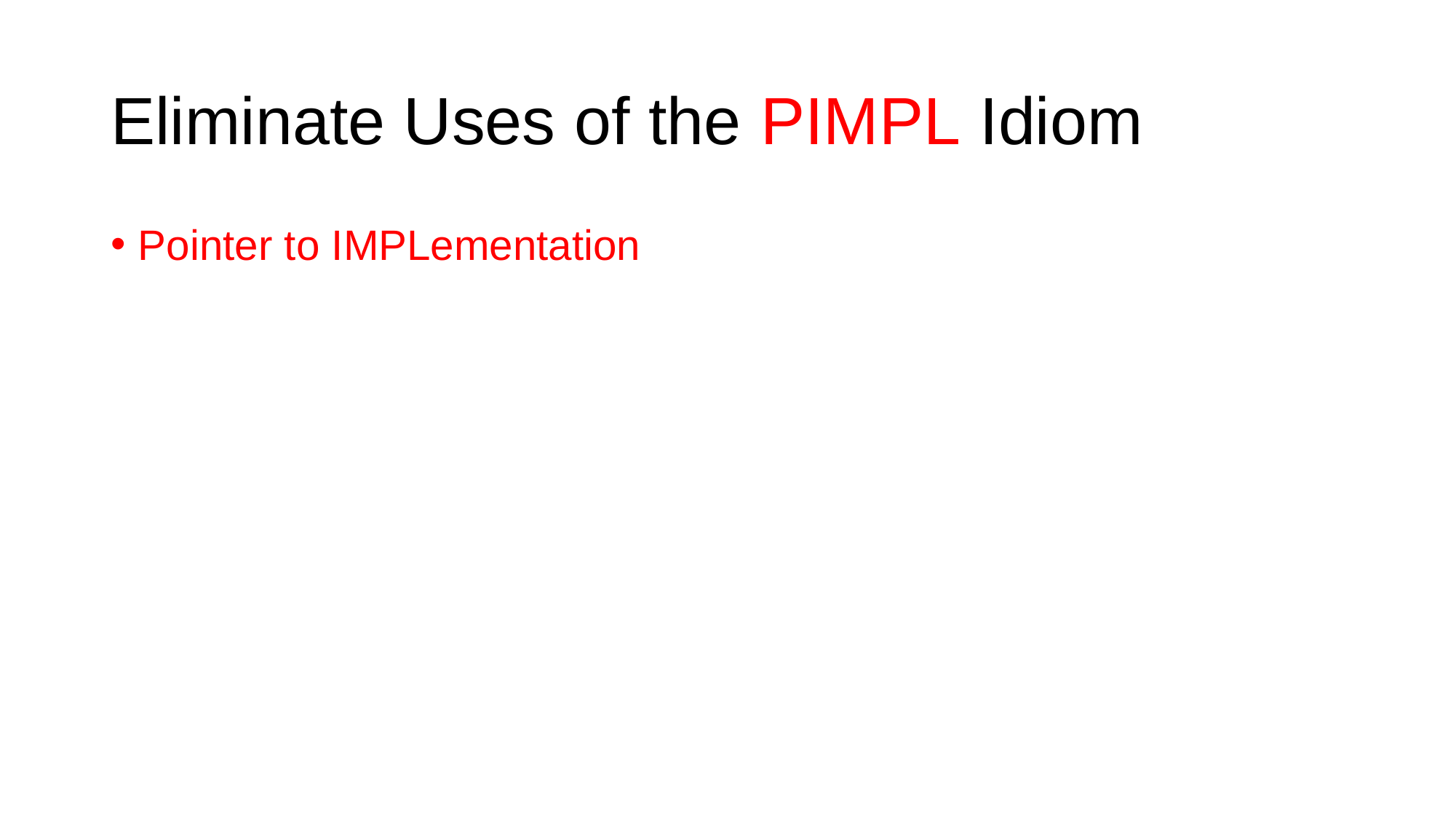

# Eliminate Uses of the PIMPL Idiom
Pointer to IMPLementation